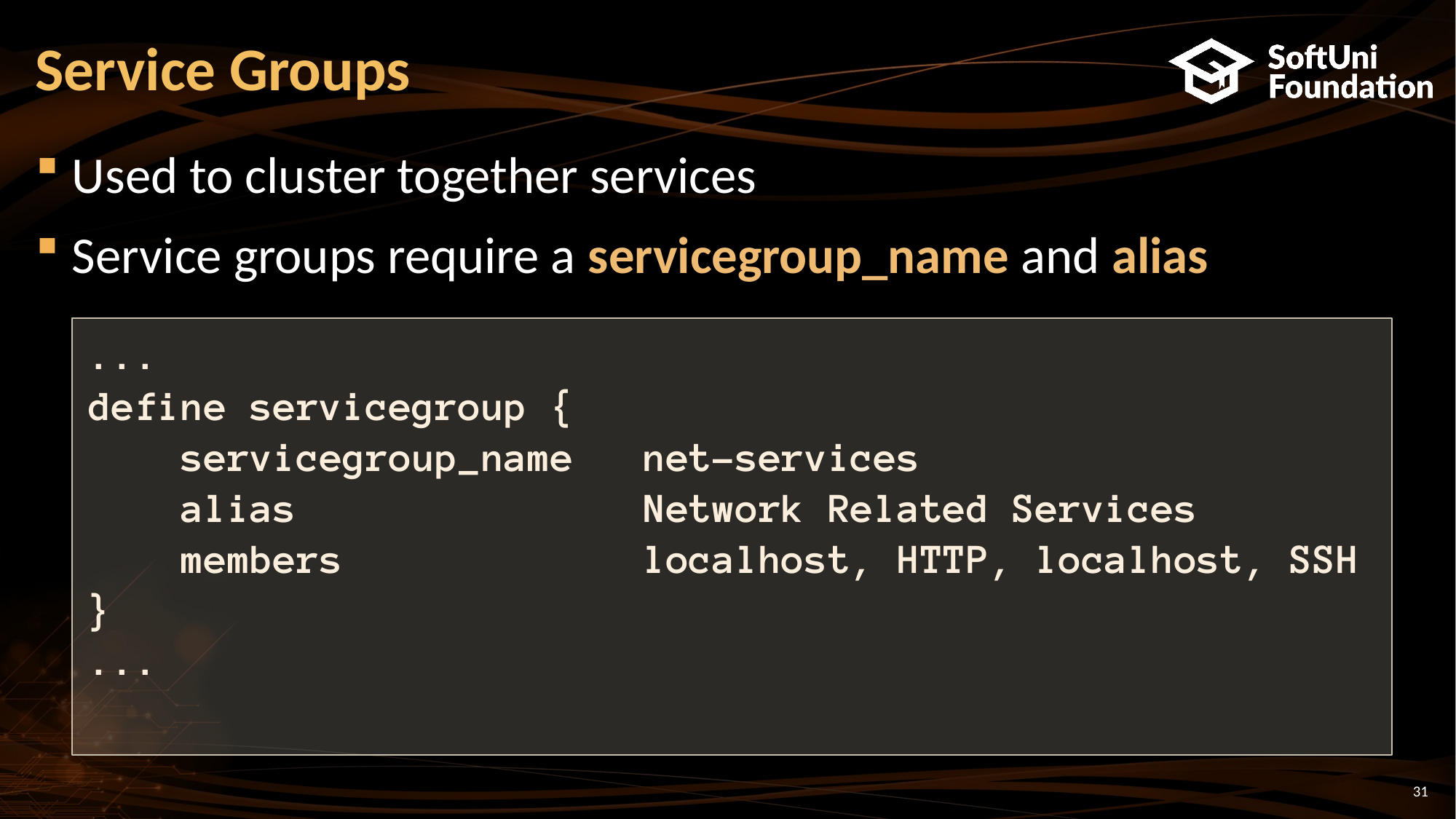

# Service Groups
Used to cluster together services
Service groups require a servicegroup_name and alias
...
define servicegroup {
    servicegroup_name   net-services
    alias               Network Related Services
    members             localhost, HTTP, localhost, SSH
}
...
31